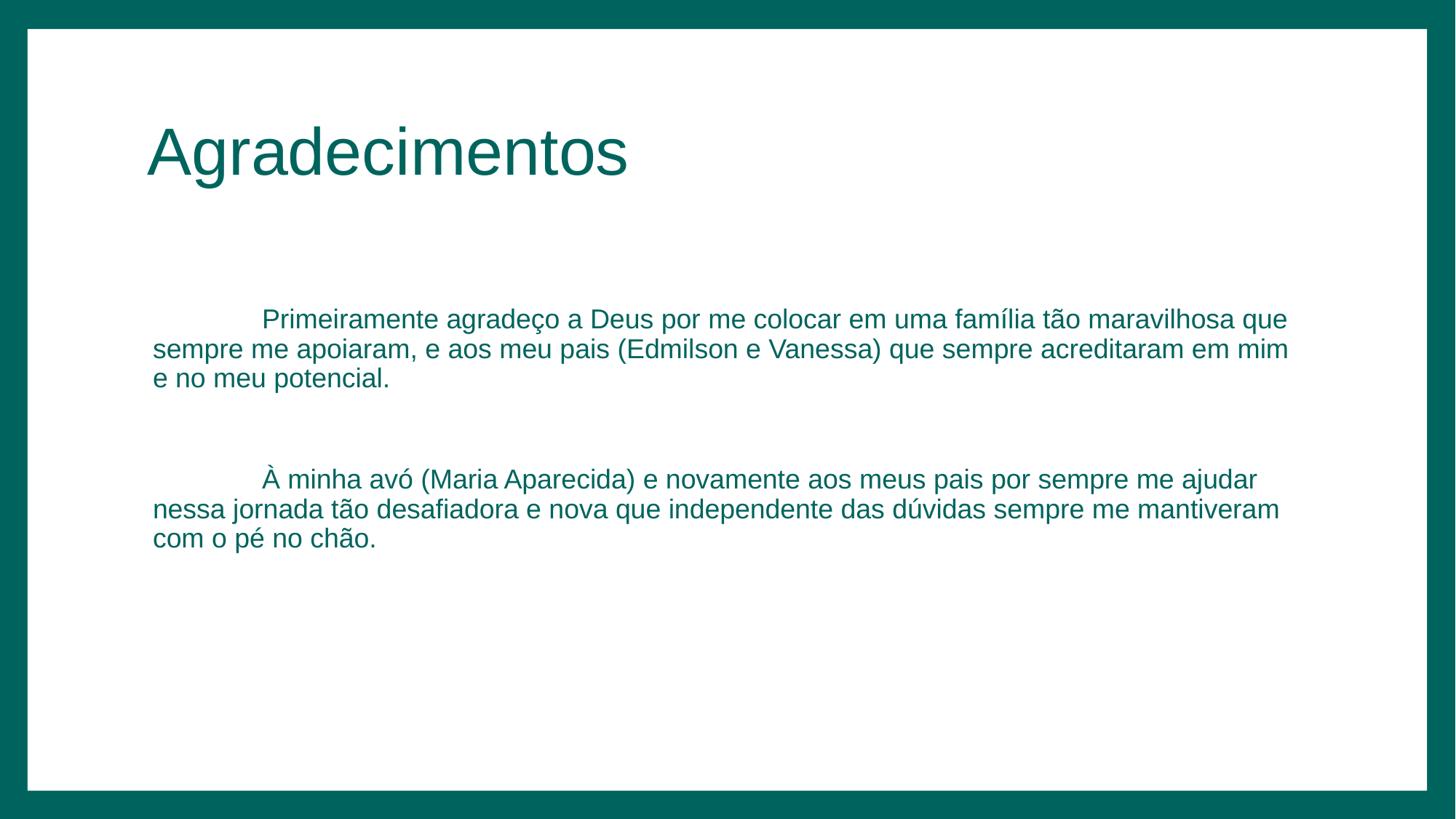

# Agradecimentos

	Primeiramente agradeço a Deus por me colocar em uma família tão maravilhosa que sempre me apoiaram, e aos meu pais (Edmilson e Vanessa) que sempre acreditaram em mim e no meu potencial.

	À minha avó (Maria Aparecida) e novamente aos meus pais por sempre me ajudar nessa jornada tão desafiadora e nova que independente das dúvidas sempre me mantiveram com o pé no chão.